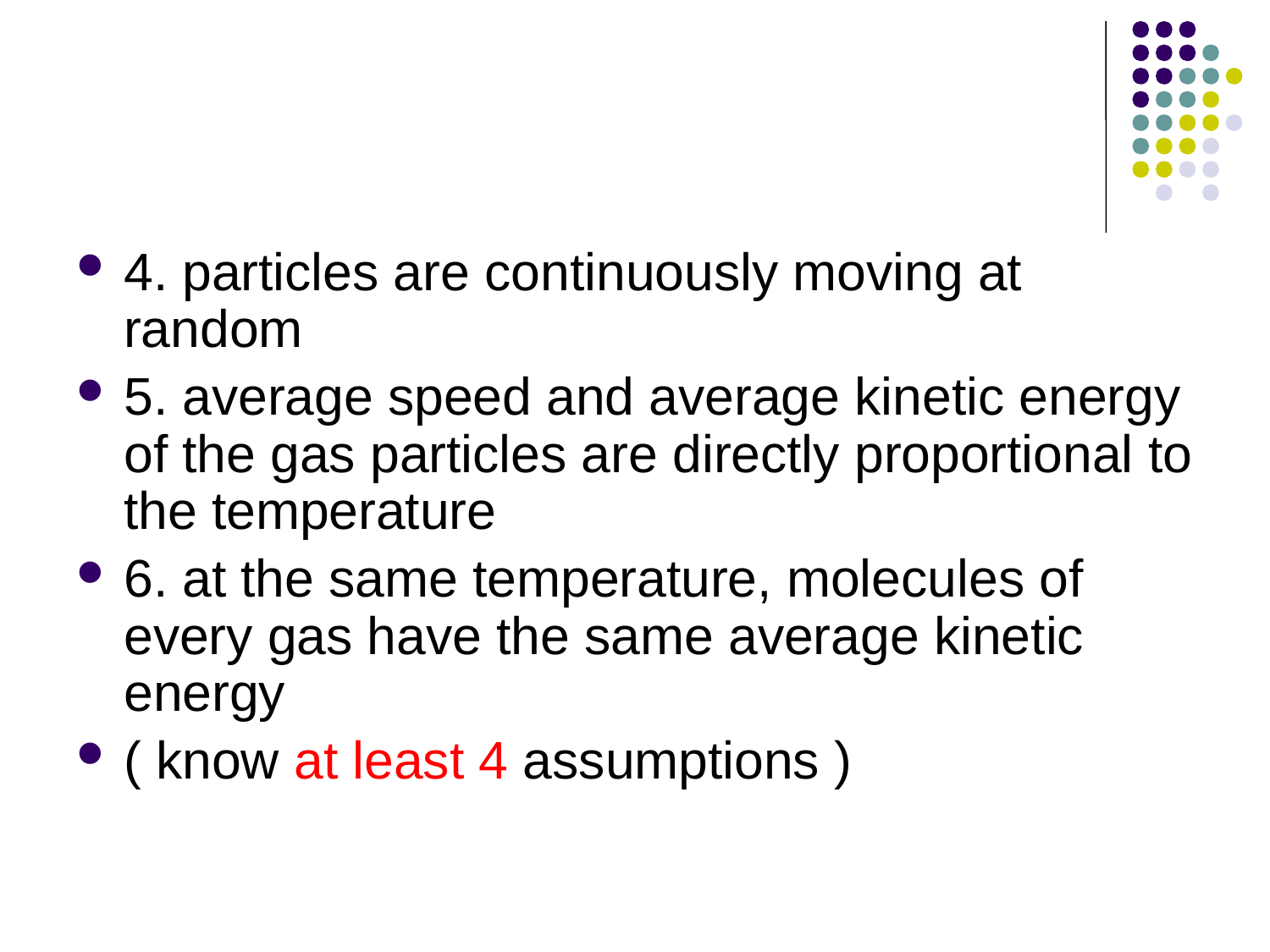

#
4. particles are continuously moving at random
5. average speed and average kinetic energy of the gas particles are directly proportional to the temperature
6. at the same temperature, molecules of every gas have the same average kinetic energy
( know at least 4 assumptions )